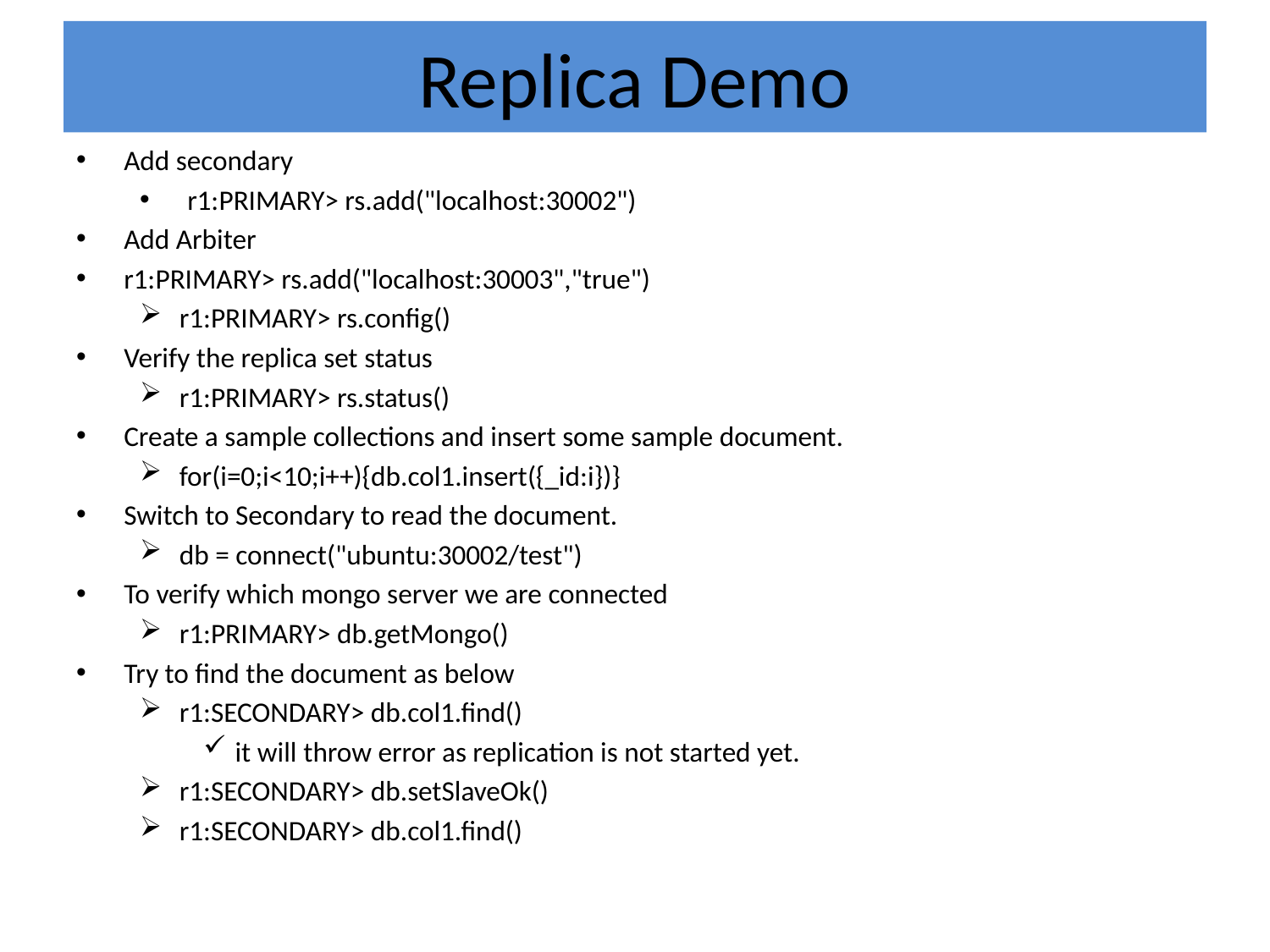

# Replica Demo
Add secondary
r1:PRIMARY> rs.add("localhost:30002")
Add Arbiter
r1:PRIMARY> rs.add("localhost:30003","true")
r1:PRIMARY> rs.config()
Verify the replica set status
r1:PRIMARY> rs.status()
Create a sample collections and insert some sample document.
for(i=0;i<10;i++){db.col1.insert({_id:i})}
Switch to Secondary to read the document.
db = connect("ubuntu:30002/test")
To verify which mongo server we are connected
r1:PRIMARY> db.getMongo()
Try to find the document as below
r1:SECONDARY> db.col1.find()
it will throw error as replication is not started yet.
r1:SECONDARY> db.setSlaveOk()
r1:SECONDARY> db.col1.find()